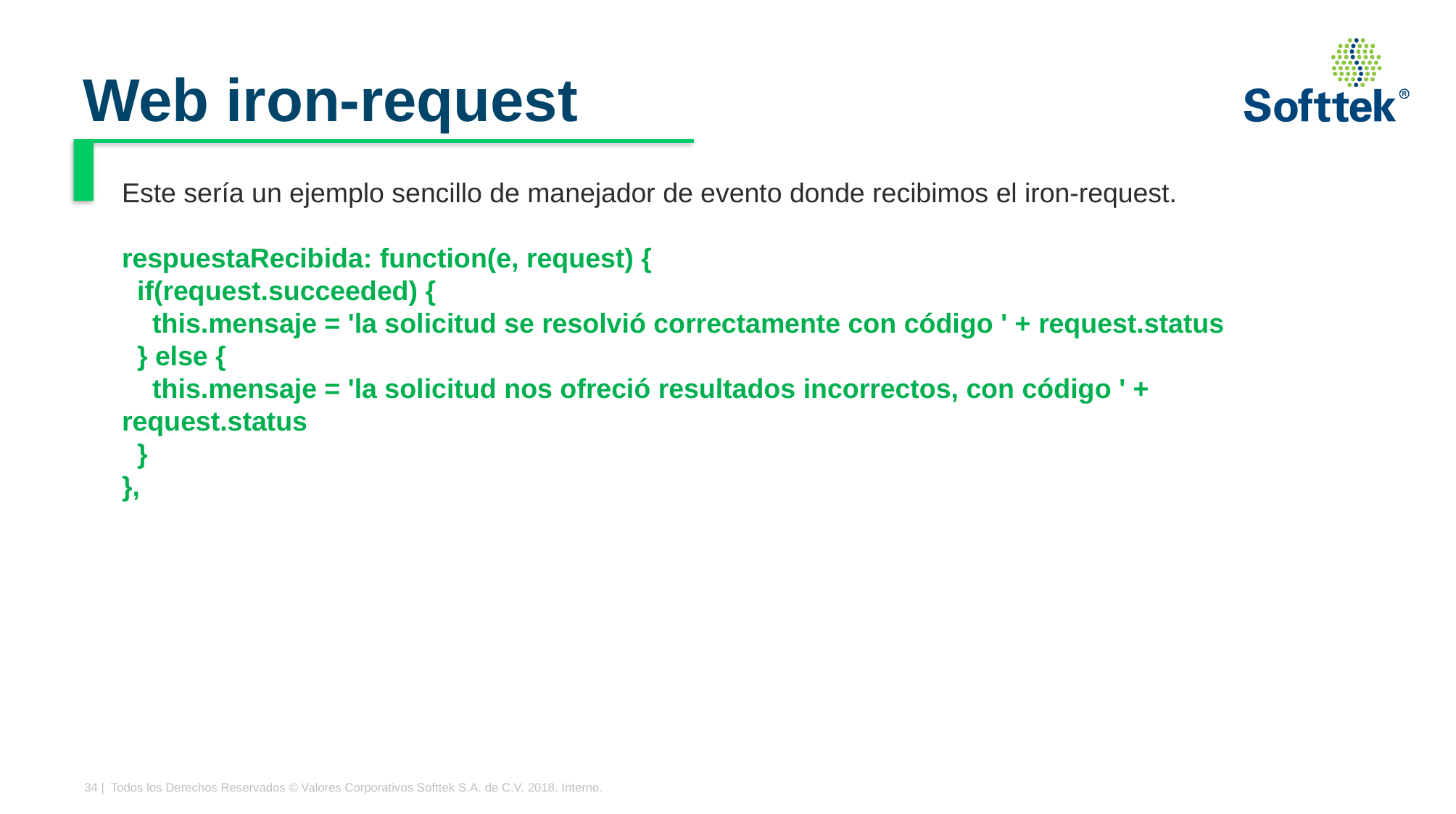

# Web iron-request

Este sería un ejemplo sencillo de manejador de evento donde recibimos el iron-request.

respuestaRecibida: function(e, request) {
  if(request.succeeded) {
    this.mensaje = 'la solicitud se resolvió correctamente con código ' + request.status
  } else {
    this.mensaje = 'la solicitud nos ofreció resultados incorrectos, con código ' + request.status
  }
},